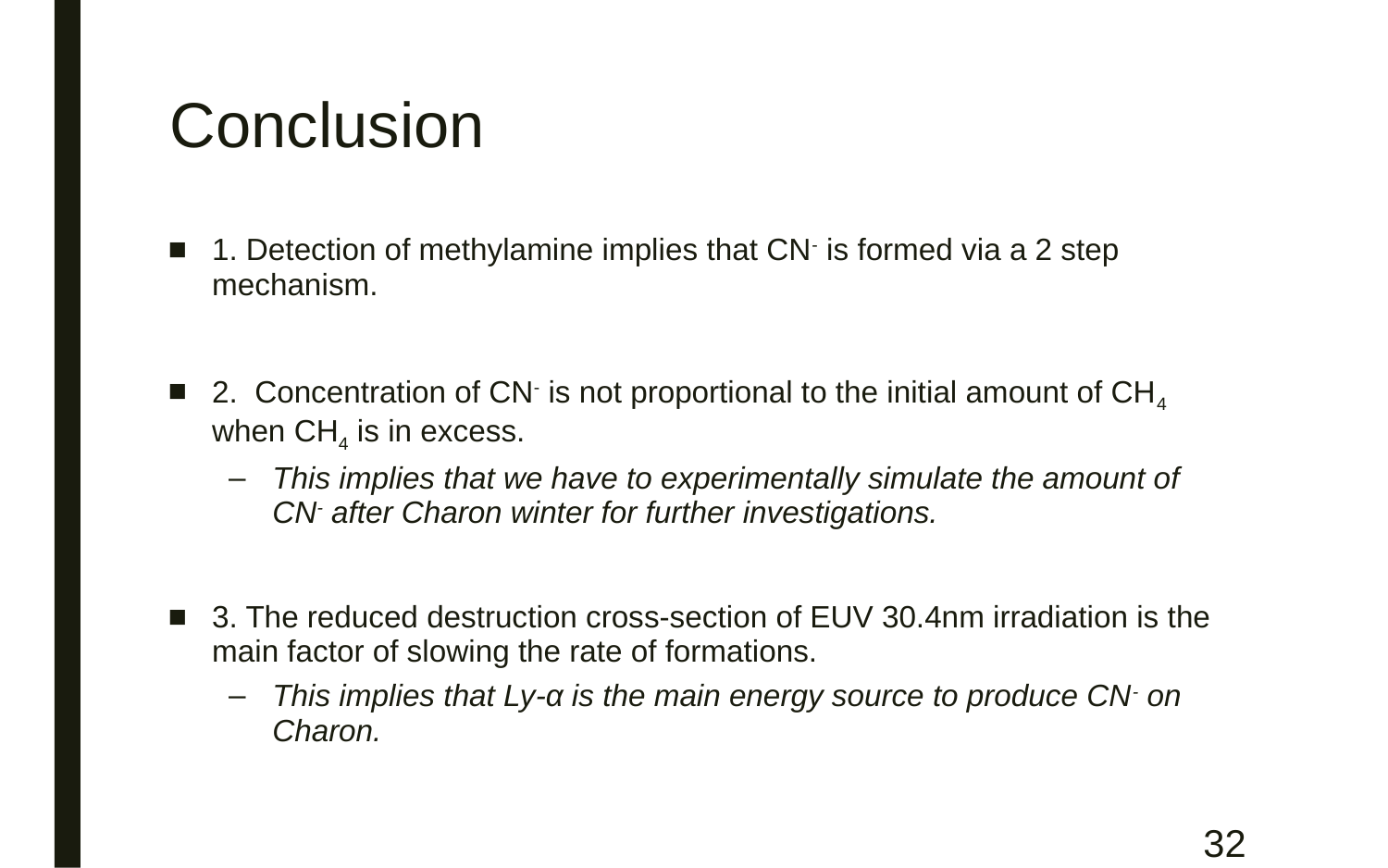

# Conclusion
1. Detection of methylamine implies that CN- is formed via a 2 step mechanism.

2.  Concentration of CN- is not proportional to the initial amount of CH4 when CH4 is in excess.
This implies that we have to experimentally simulate the amount of CN- after Charon winter for further investigations.

3. The reduced destruction cross-section of EUV 30.4nm irradiation is the main factor of slowing the rate of formations.
This implies that Ly-α is the main energy source to produce CN- on Charon.

32